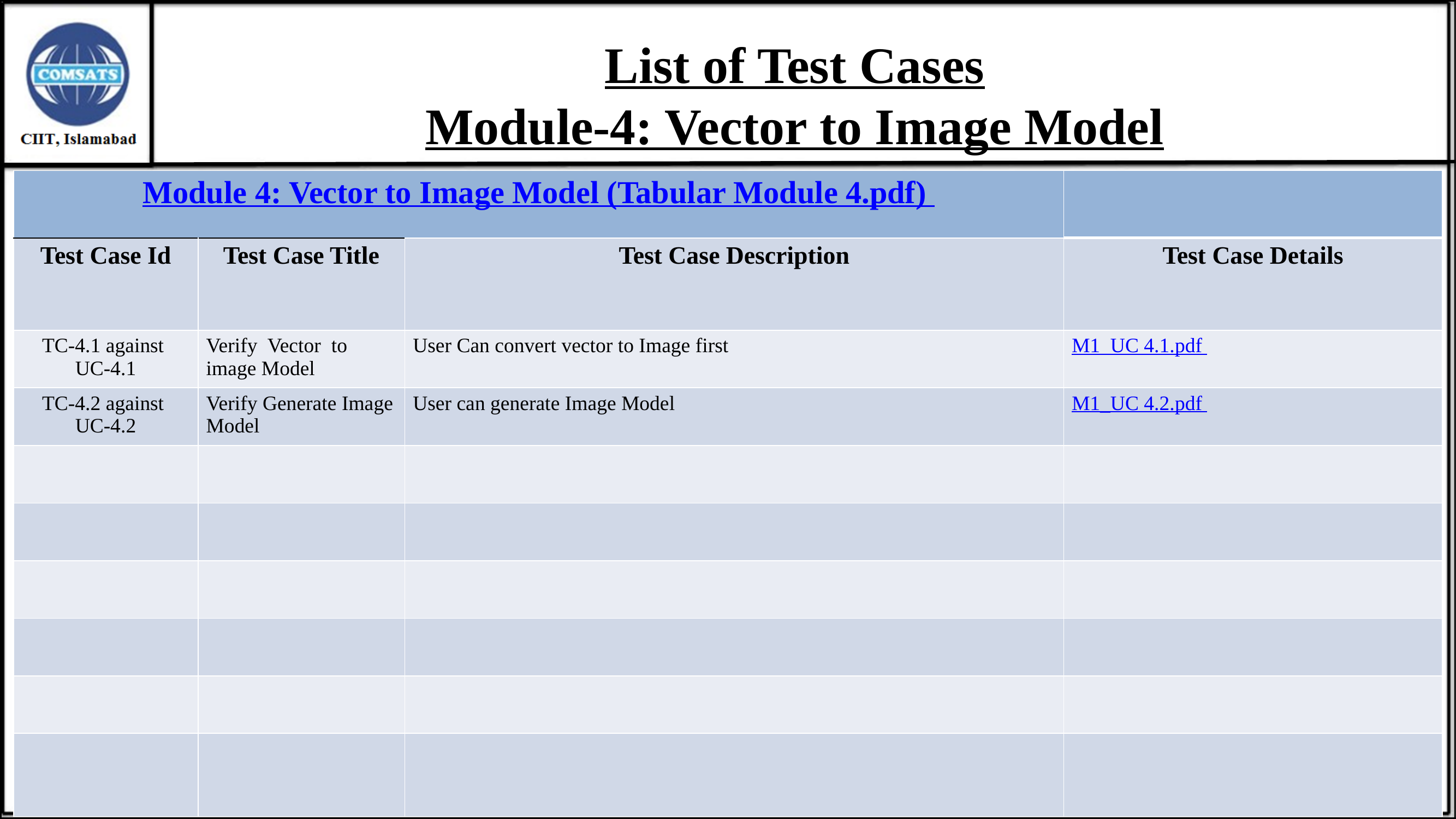

# List of Test Cases Module-4: Vector to Image Model
| Module 4: Vector to Image Model (Tabular Module 4.pdf) |  |  |  |
| --- | --- | --- | --- |
| Test Case Id | Test Case Title | Test Case Description | Test Case Details |
| TC-4.1 against UC-4.1 | Verify Vector to image Model | User Can convert vector to Image first | M1\_UC 4.1.pdf |
| TC-4.2 against UC-4.2 | Verify Generate Image Model | User can generate Image Model | M1\_UC 4.2.pdf |
|  |  |  |  |
|  |  |  |  |
|  |  |  |  |
|  |  |  |  |
|  |  |  |  |
|  |  |  |  |